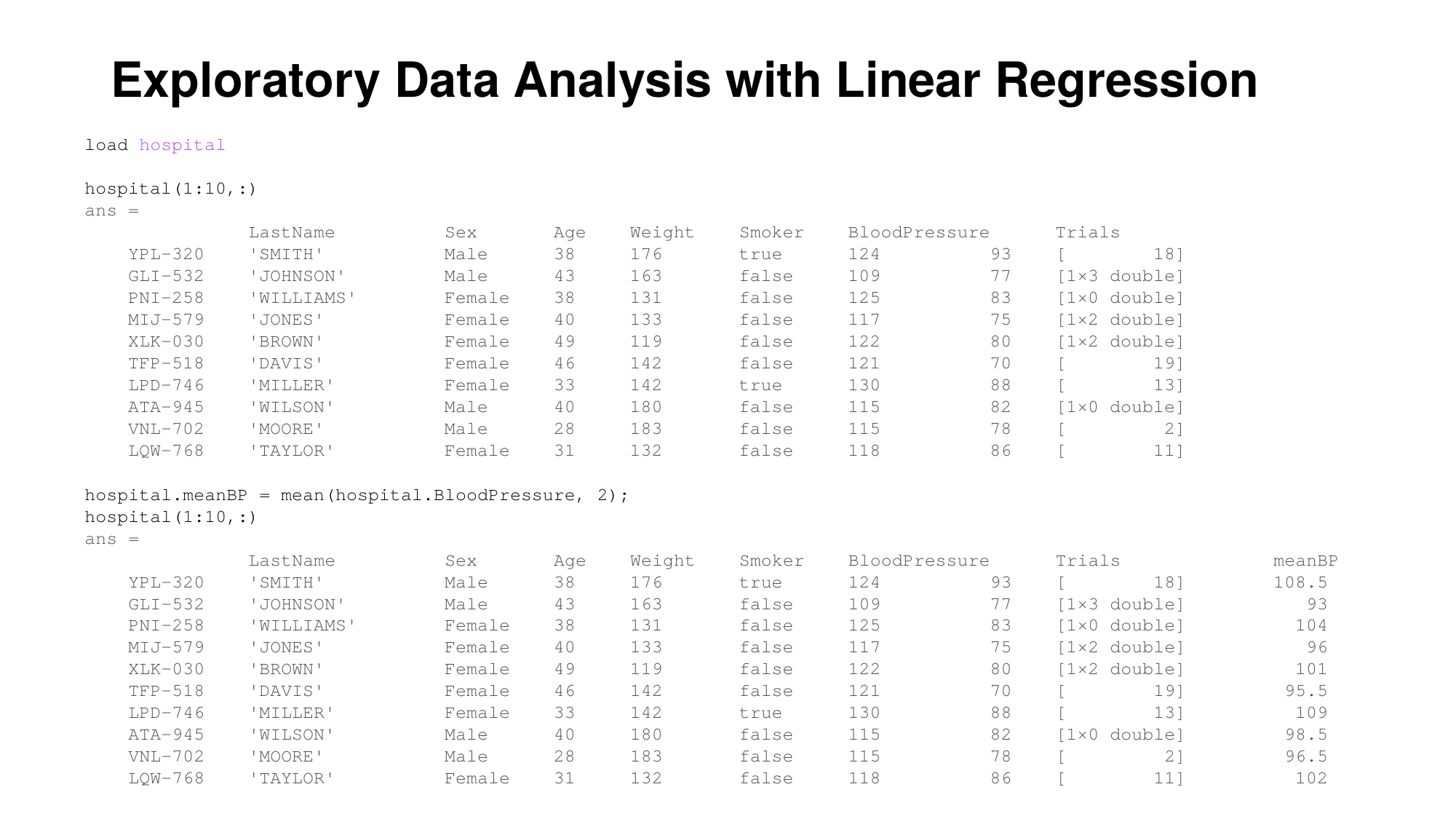

# Exploratory Data Analysis with Linear Regression
load hospital

hospital(1:10,:)
ans =
               LastName          Sex       Age    Weight    Smoker    BloodPressure      Trials         
    YPL-320    'SMITH'           Male      38     176       true      124          93    [        18]   
    GLI-532    'JOHNSON'         Male      43     163       false     109          77    [1×3 double]   
    PNI-258    'WILLIAMS'        Female    38     131       false     125          83    [1×0 double]   
    MIJ-579    'JONES'           Female    40     133       false     117          75    [1×2 double]   
    XLK-030    'BROWN'           Female    49     119       false     122          80    [1×2 double]   
    TFP-518    'DAVIS'           Female    46     142       false     121          70    [        19]   
    LPD-746    'MILLER'          Female    33     142       true      130          88    [        13]   
    ATA-945    'WILSON'          Male      40     180       false     115          82    [1×0 double]   
    VNL-702    'MOORE'           Male      28     183       false     115          78    [         2]   
    LQW-768    'TAYLOR'          Female    31     132       false     118          86    [        11]

hospital.meanBP = mean(hospital.BloodPressure, 2);
hospital(1:10,:)
ans =
               LastName          Sex       Age    Weight    Smoker    BloodPressure      Trials              meanBP
    YPL-320    'SMITH'           Male      38     176       true      124          93    [        18]        108.5
    GLI-532    'JOHNSON'         Male      43     163       false     109          77    [1×3 double]           93
    PNI-258    'WILLIAMS'        Female    38     131       false     125          83    [1×0 double]          104
    MIJ-579    'JONES'           Female    40     133       false     117          75    [1×2 double]           96
    XLK-030    'BROWN'           Female    49     119       false     122          80    [1×2 double]          101
    TFP-518    'DAVIS'           Female    46     142       false     121          70    [        19]         95.5
    LPD-746    'MILLER'          Female    33     142       true      130          88    [        13]          109
    ATA-945    'WILSON'          Male      40     180       false     115          82    [1×0 double]         98.5
    VNL-702    'MOORE'           Male      28     183       false     115          78    [         2]         96.5
    LQW-768    'TAYLOR'          Female    31     132       false     118          86    [        11]          102